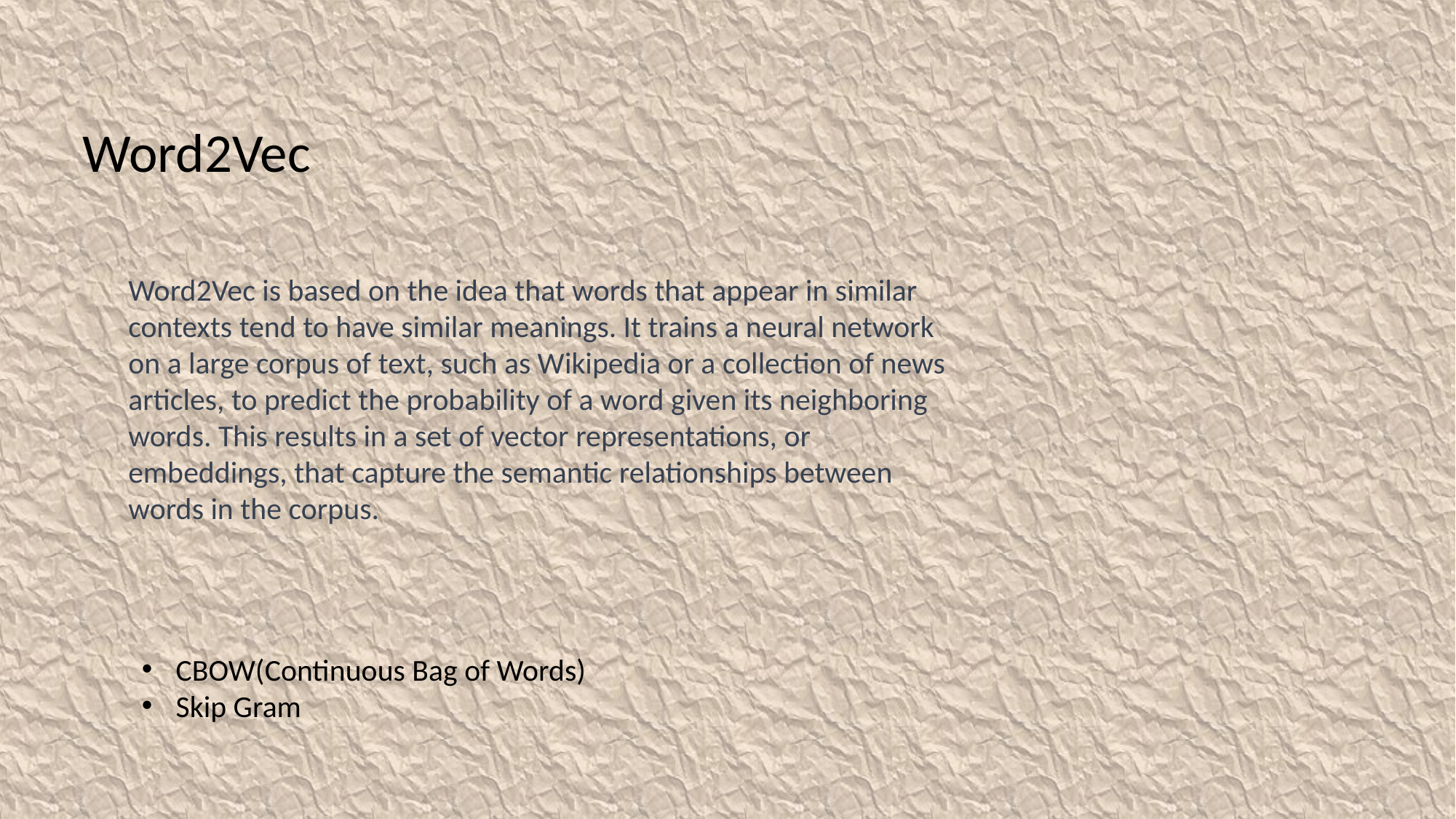

Word2Vec
Word2Vec is based on the idea that words that appear in similar contexts tend to have similar meanings. It trains a neural network on a large corpus of text, such as Wikipedia or a collection of news articles, to predict the probability of a word given its neighboring words. This results in a set of vector representations, or embeddings, that capture the semantic relationships between words in the corpus.
CBOW(Continuous Bag of Words)
Skip Gram